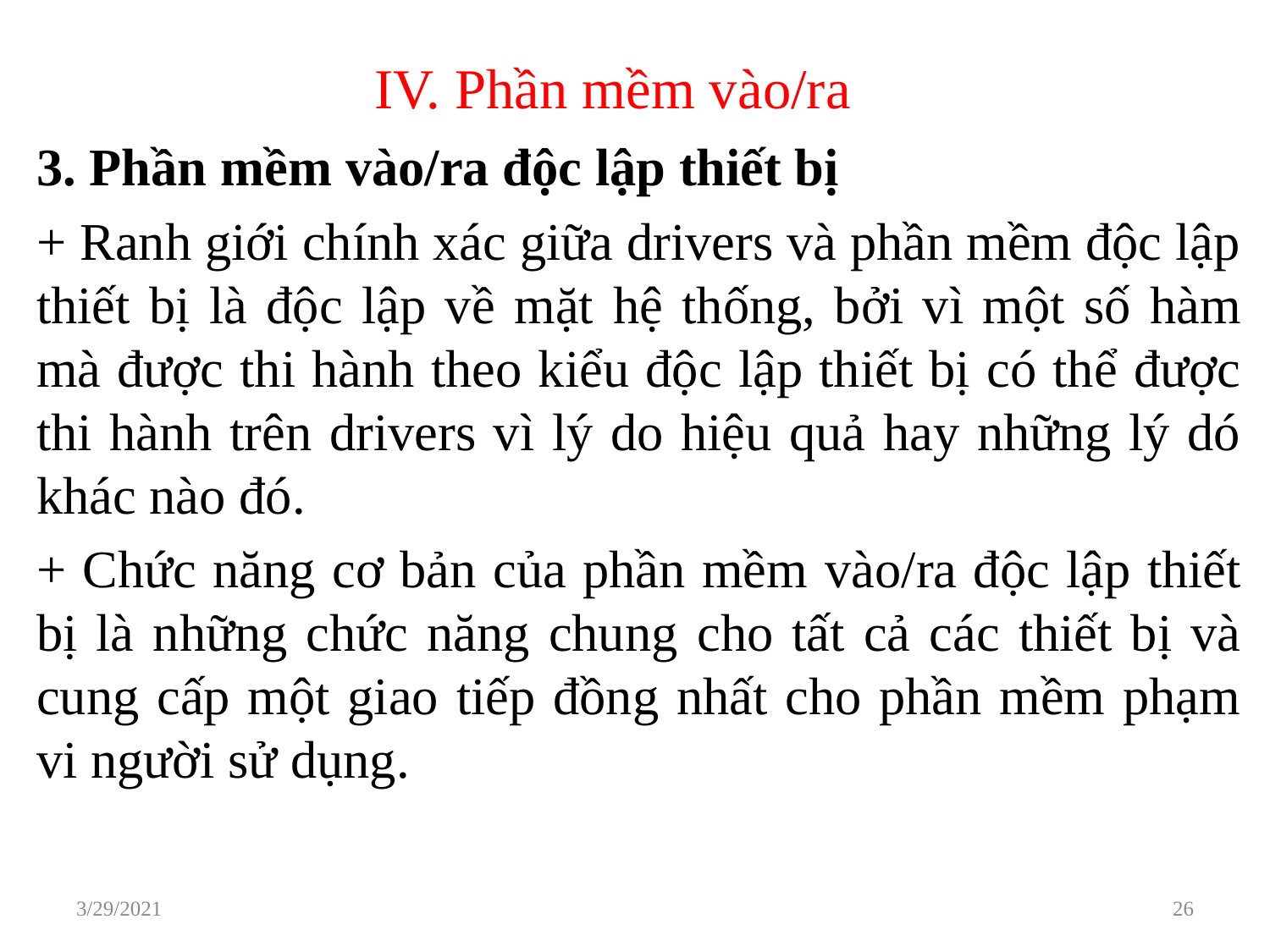

# IV. Phần mềm vào/ra
3. Phần mềm vào/ra độc lập thiết bị
+ Ranh giới chính xác giữa drivers và phần mềm độc lập thiết bị là độc lập về mặt hệ thống, bởi vì một số hàm mà được thi hành theo kiểu độc lập thiết bị có thể được thi hành trên drivers vì lý do hiệu quả hay những lý dó khác nào đó.
+ Chức năng cơ bản của phần mềm vào/ra độc lập thiết bị là những chức năng chung cho tất cả các thiết bị và cung cấp một giao tiếp đồng nhất cho phần mềm phạm vi người sử dụng.
3/29/2021
26